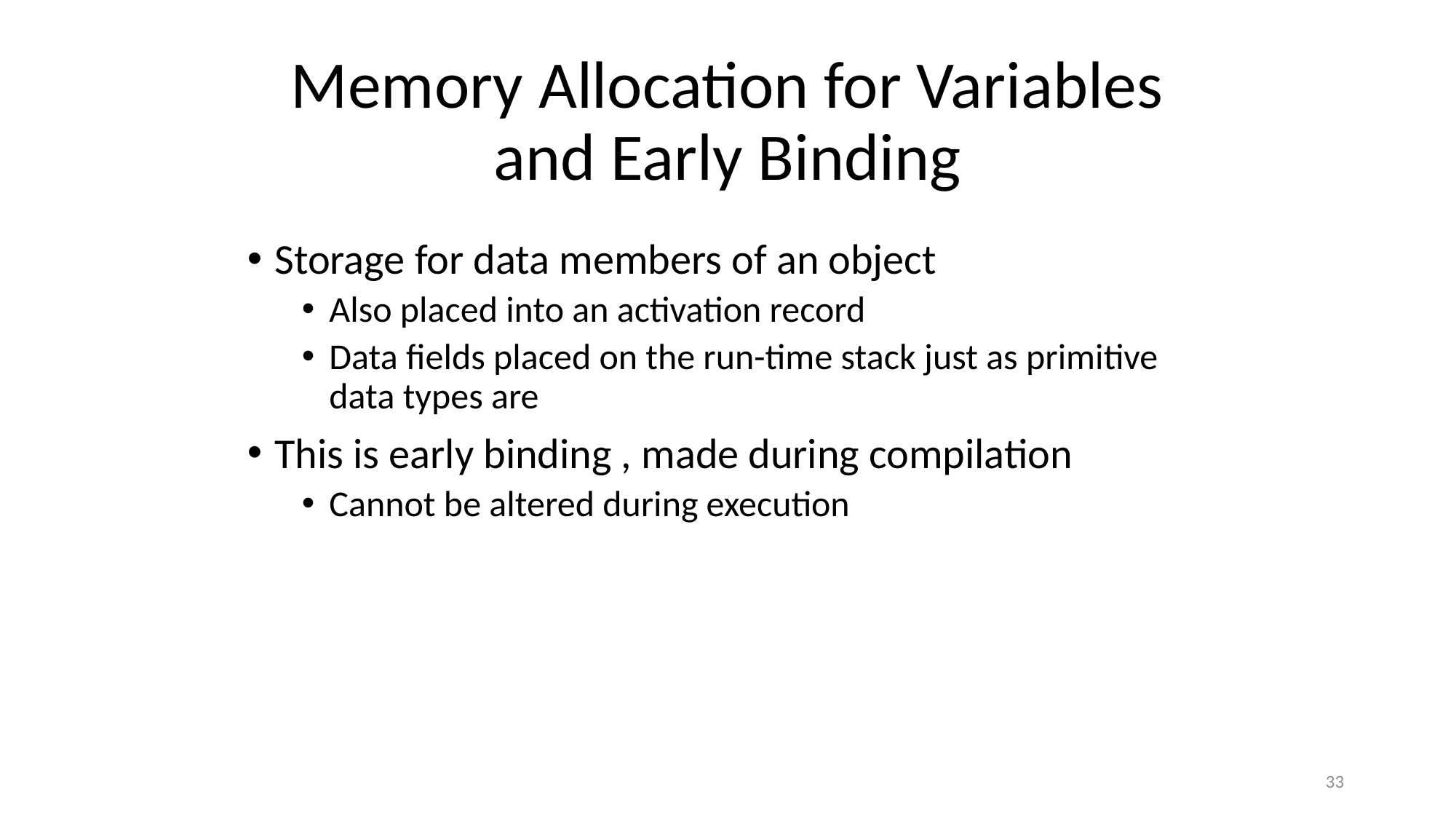

# Memory Allocation for Variables and Early Binding
Storage for data members of an object
Also placed into an activation record
Data fields placed on the run-time stack just as primitive data types are
This is early binding , made during compilation
Cannot be altered during execution

33